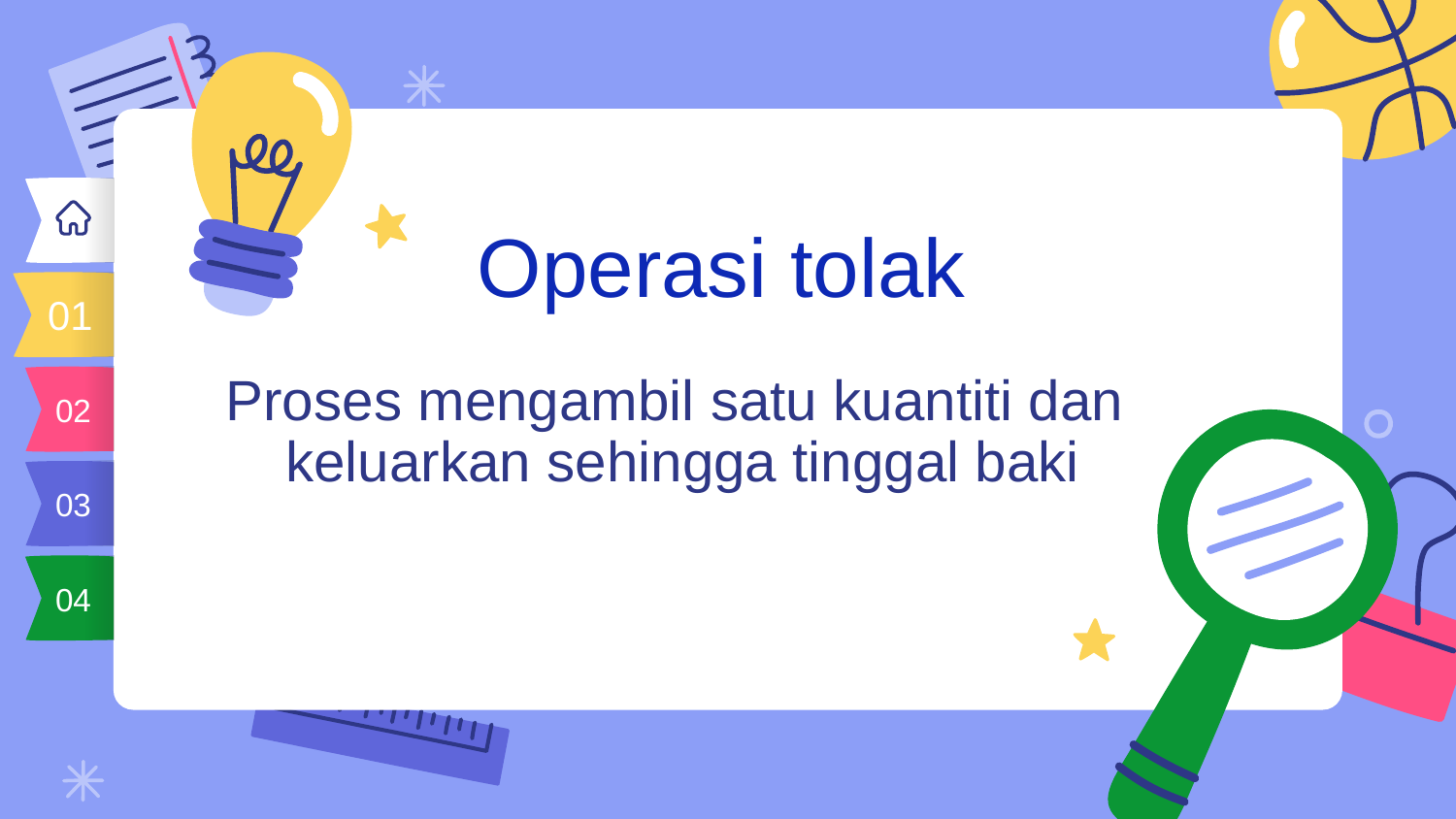

# Operasi tolak1

01

Proses mengambil satu kuantiti dan  keluarkan sehingga tinggal baki
02

03

04